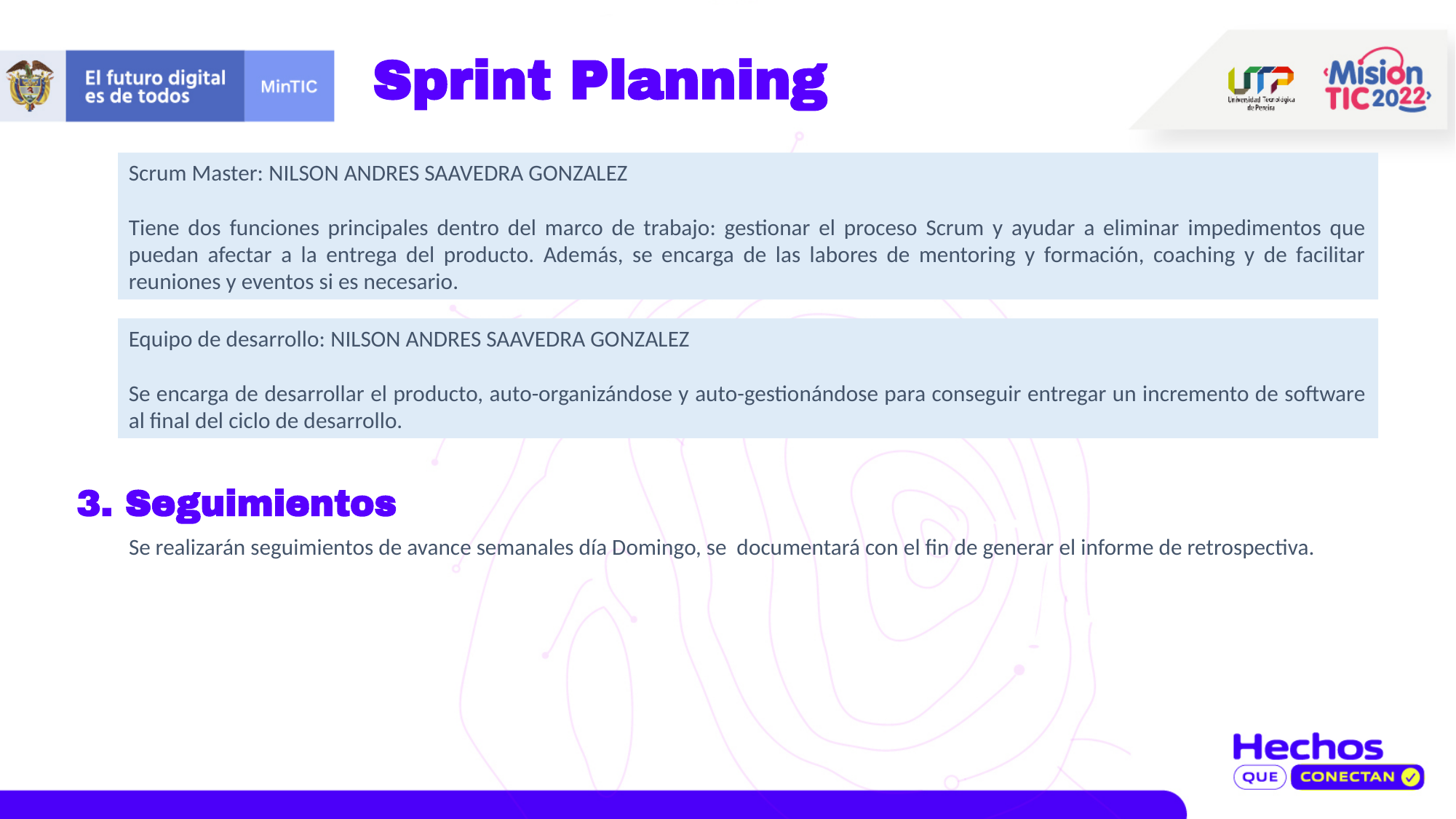

Sprint Planning
Scrum Master: NILSON ANDRES SAAVEDRA GONZALEZ

Tiene dos funciones principales dentro del marco de trabajo: gestionar el proceso Scrum y ayudar a eliminar impedimentos que puedan afectar a la entrega del producto. Además, se encarga de las labores de mentoring y formación, coaching y de facilitar reuniones y eventos si es necesario.
Equipo de desarrollo: NILSON ANDRES SAAVEDRA GONZALEZ

Se encarga de desarrollar el producto, auto-organizándose y auto-gestionándose para conseguir entregar un incremento de software al final del ciclo de desarrollo.

3. Seguimientos
Se realizarán seguimientos de avance semanales día Domingo, se  documentará con el fin de generar el informe de retrospectiva.